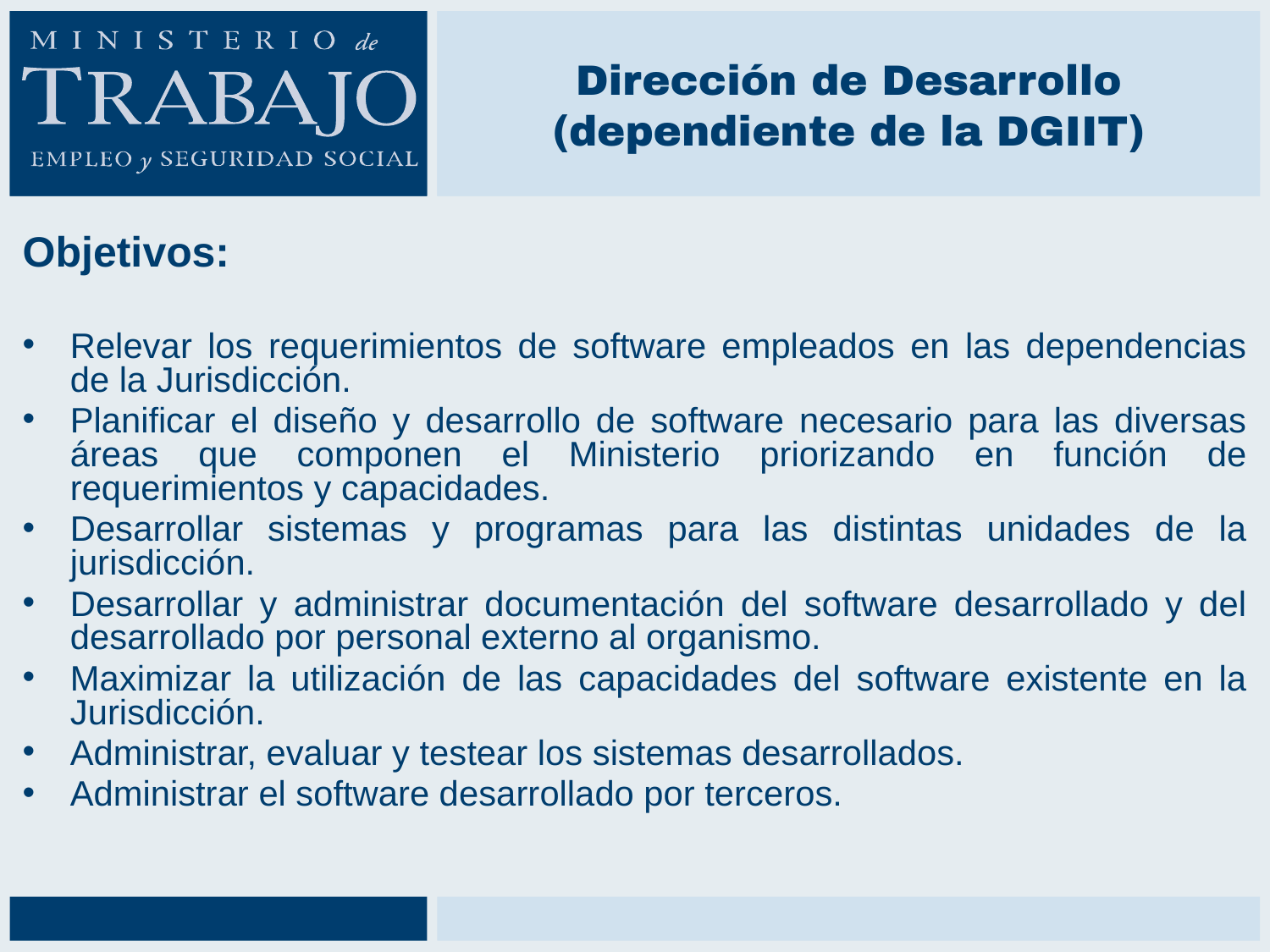

# Dirección de Desarrollo (dependiente de la DGIIT)
Objetivos:

Relevar los requerimientos de software empleados en las dependencias de la Jurisdicción.
Planificar el diseño y desarrollo de software necesario para las diversas áreas que componen el Ministerio priorizando en función de requerimientos y capacidades.
Desarrollar sistemas y programas para las distintas unidades de la jurisdicción.
Desarrollar y administrar documentación del software desarrollado y del desarrollado por personal externo al organismo.
Maximizar la utilización de las capacidades del software existente en la Jurisdicción.
Administrar, evaluar y testear los sistemas desarrollados.
Administrar el software desarrollado por terceros.